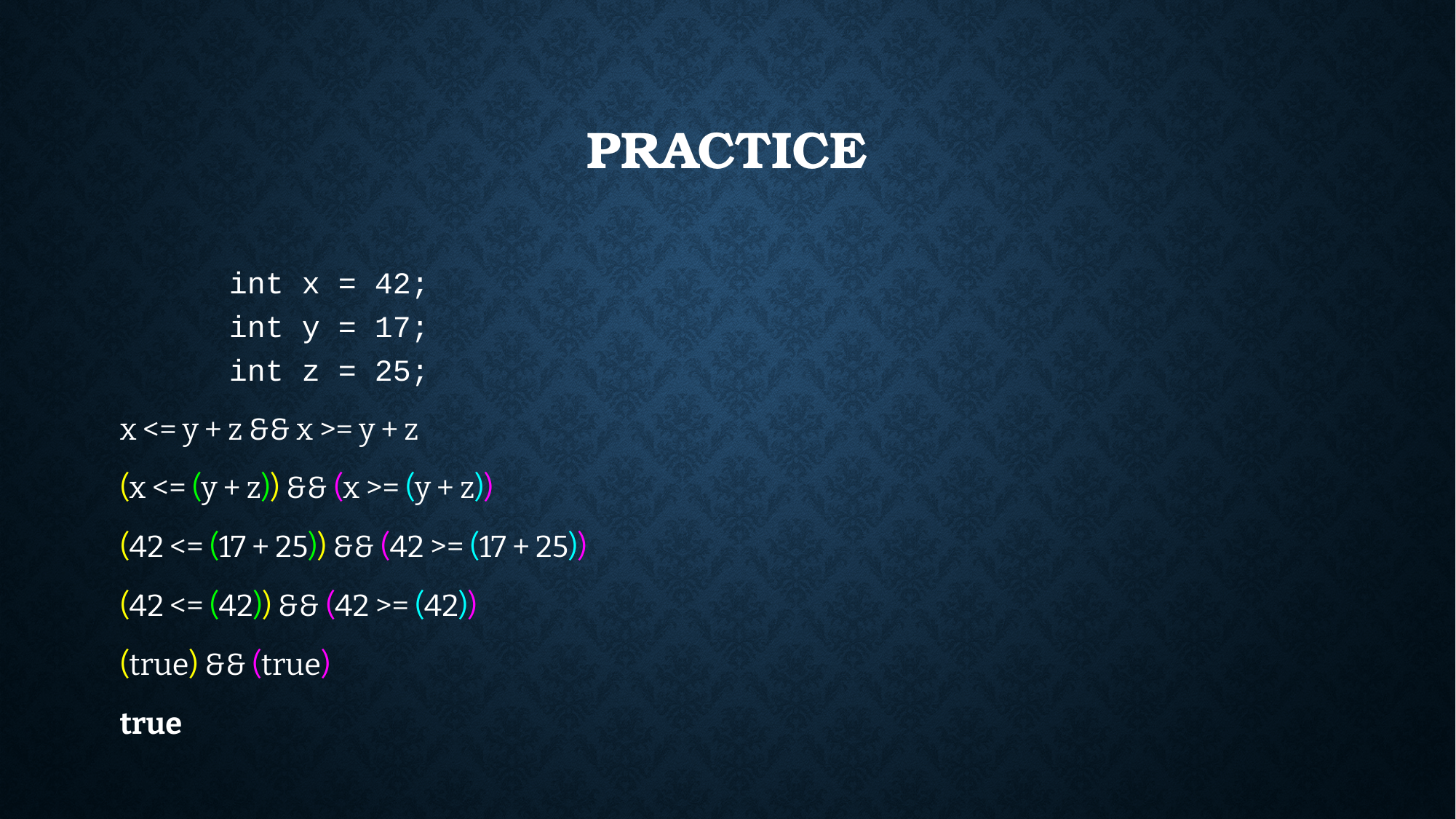

# Practice
	int x = 42;
	int y = 17;
	int z = 25;
x <= y + z && x >= y + z
(x <= (y + z)) && (x >= (y + z))
(42 <= (17 + 25)) && (42 >= (17 + 25))
(42 <= (42)) && (42 >= (42))
(true) && (true)
true